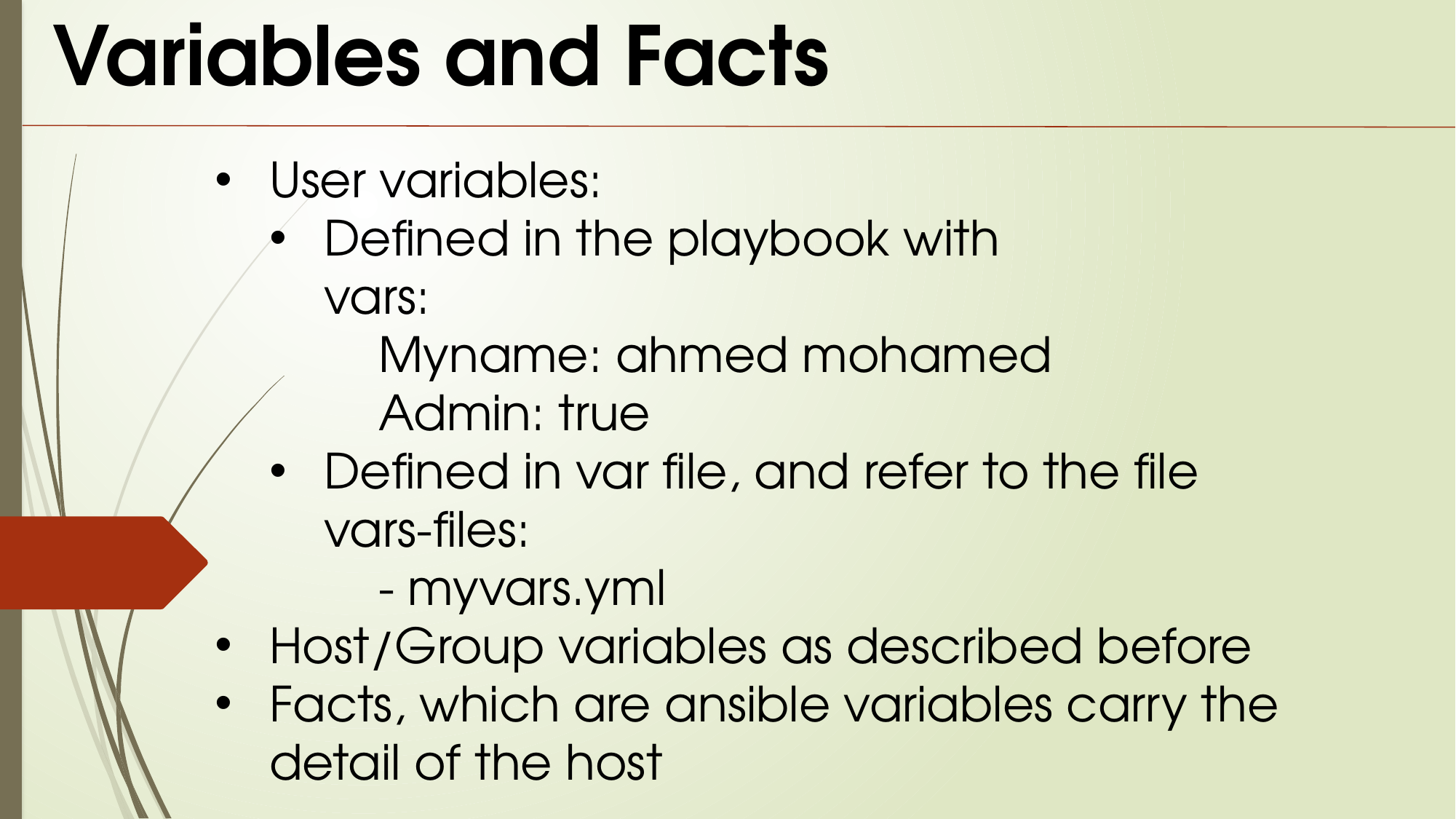

Variables and Facts
User variables:
Defined in the playbook with
vars:
Myname: ahmed mohamed
Admin: true
Defined in var file, and refer to the file
vars-files:
- myvars.yml
Host/Group variables as described before
Facts, which are ansible variables carry the detail of the host